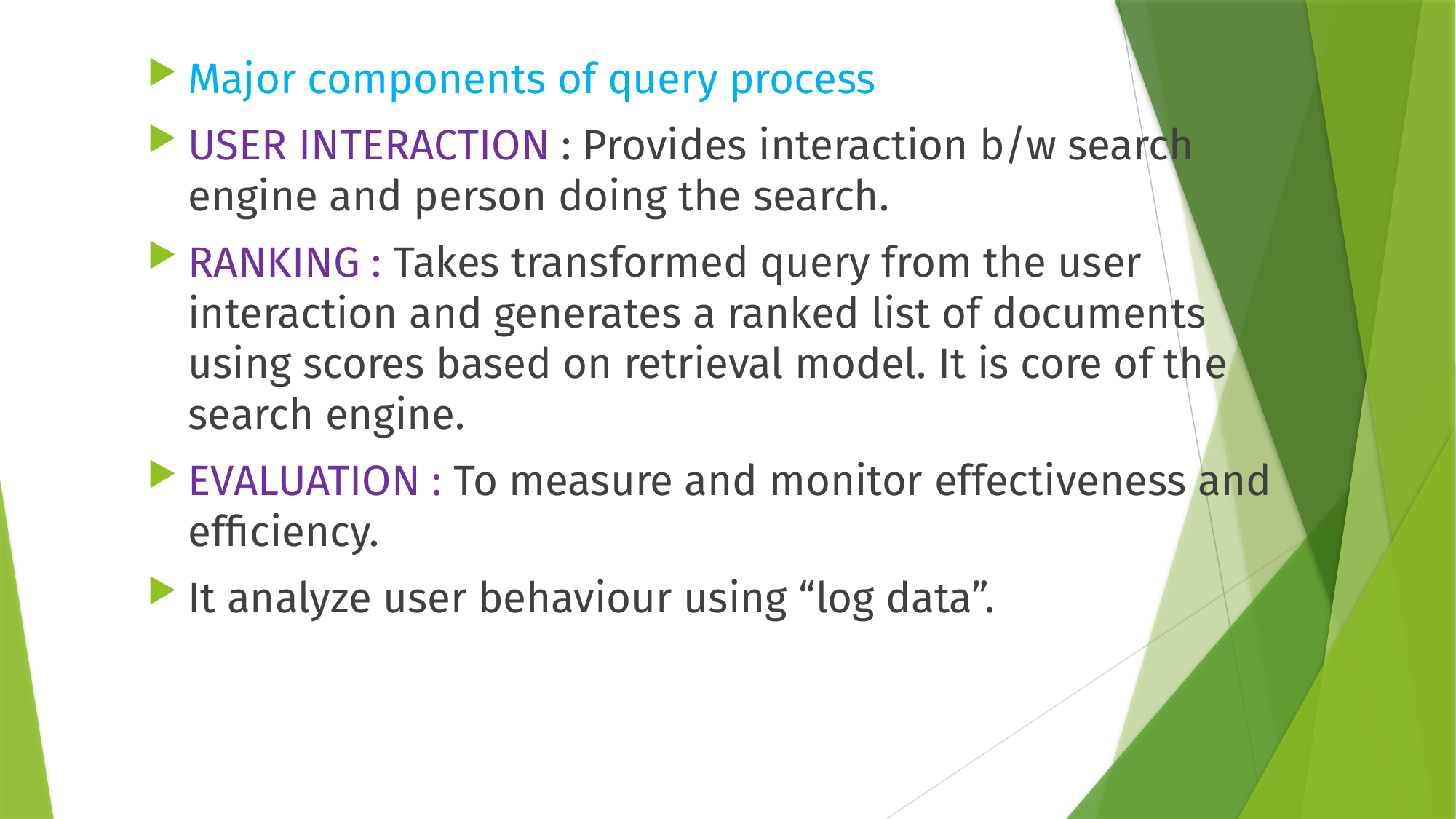

Major components of query process
USER INTERACTION : Provides interaction b/w search engine and person doing the search.
RANKING : Takes transformed query from the user interaction and generates a ranked list of documents using scores based on retrieval model. It is core of the search engine.
EVALUATION : To measure and monitor effectiveness and efficiency.
It analyze user behaviour using “log data”.